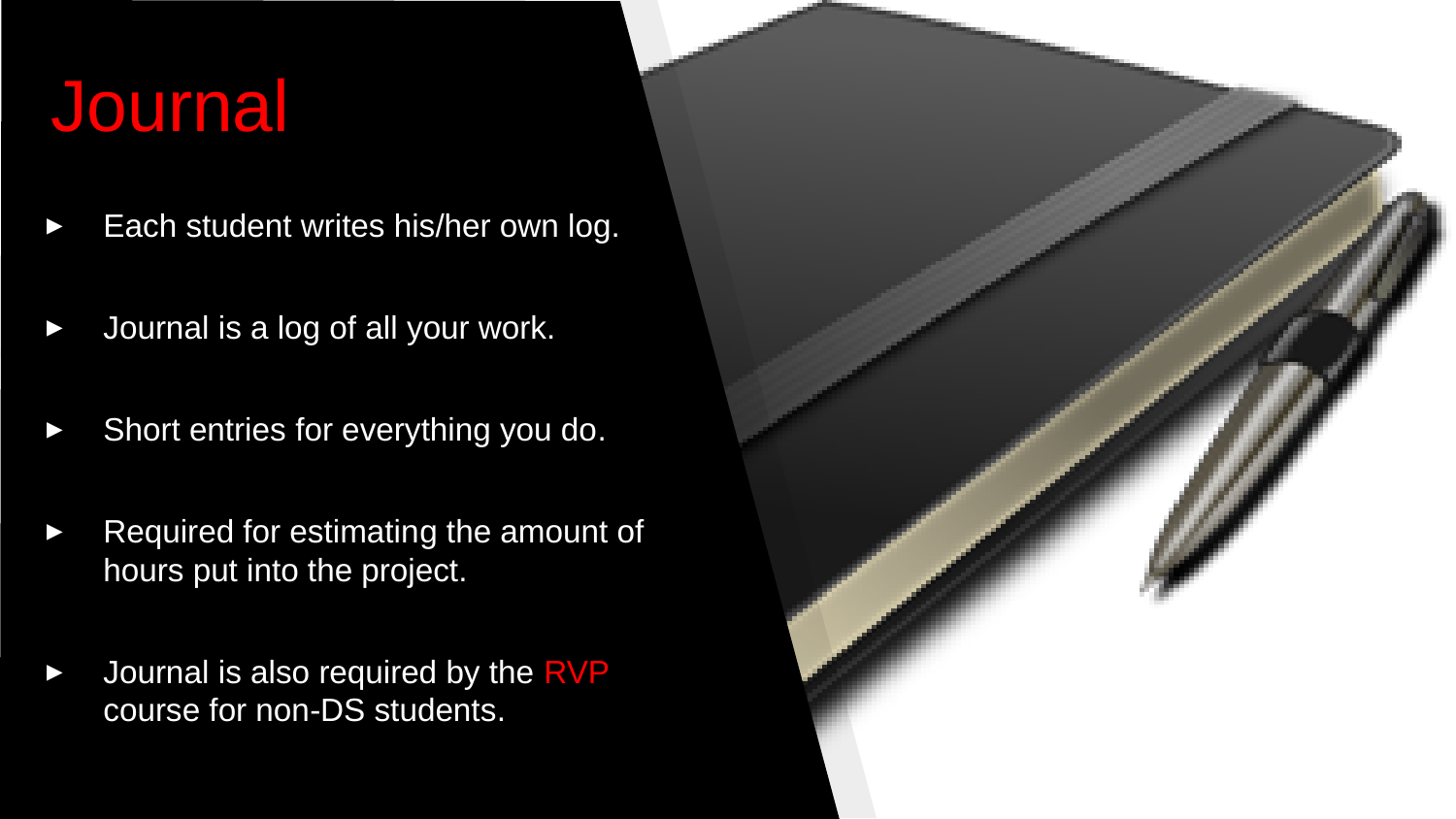

# Journal
Each student writes his/her own log.

Journal is a log of all your work.

Short entries for everything you do.

Required for estimating the amount of hours put into the project.

Journal is also required by the RVP course for non-DS students.